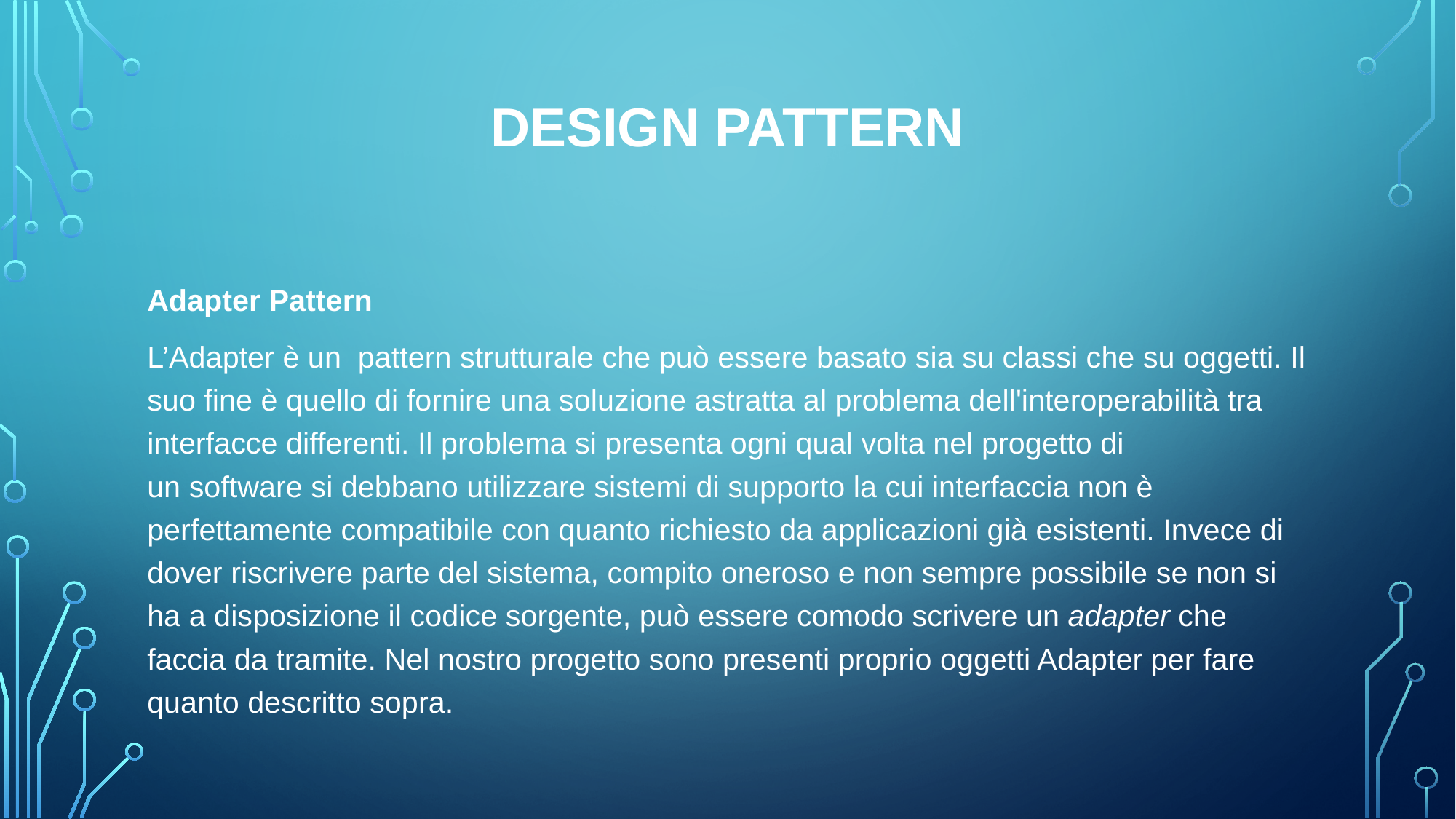

# Design Pattern
Adapter Pattern
L’Adapter è un  pattern strutturale che può essere basato sia su classi che su oggetti. Il suo fine è quello di fornire una soluzione astratta al problema dell'interoperabilità tra interfacce differenti. Il problema si presenta ogni qual volta nel progetto di un software si debbano utilizzare sistemi di supporto la cui interfaccia non è perfettamente compatibile con quanto richiesto da applicazioni già esistenti. Invece di dover riscrivere parte del sistema, compito oneroso e non sempre possibile se non si ha a disposizione il codice sorgente, può essere comodo scrivere un adapter che faccia da tramite. Nel nostro progetto sono presenti proprio oggetti Adapter per fare quanto descritto sopra.